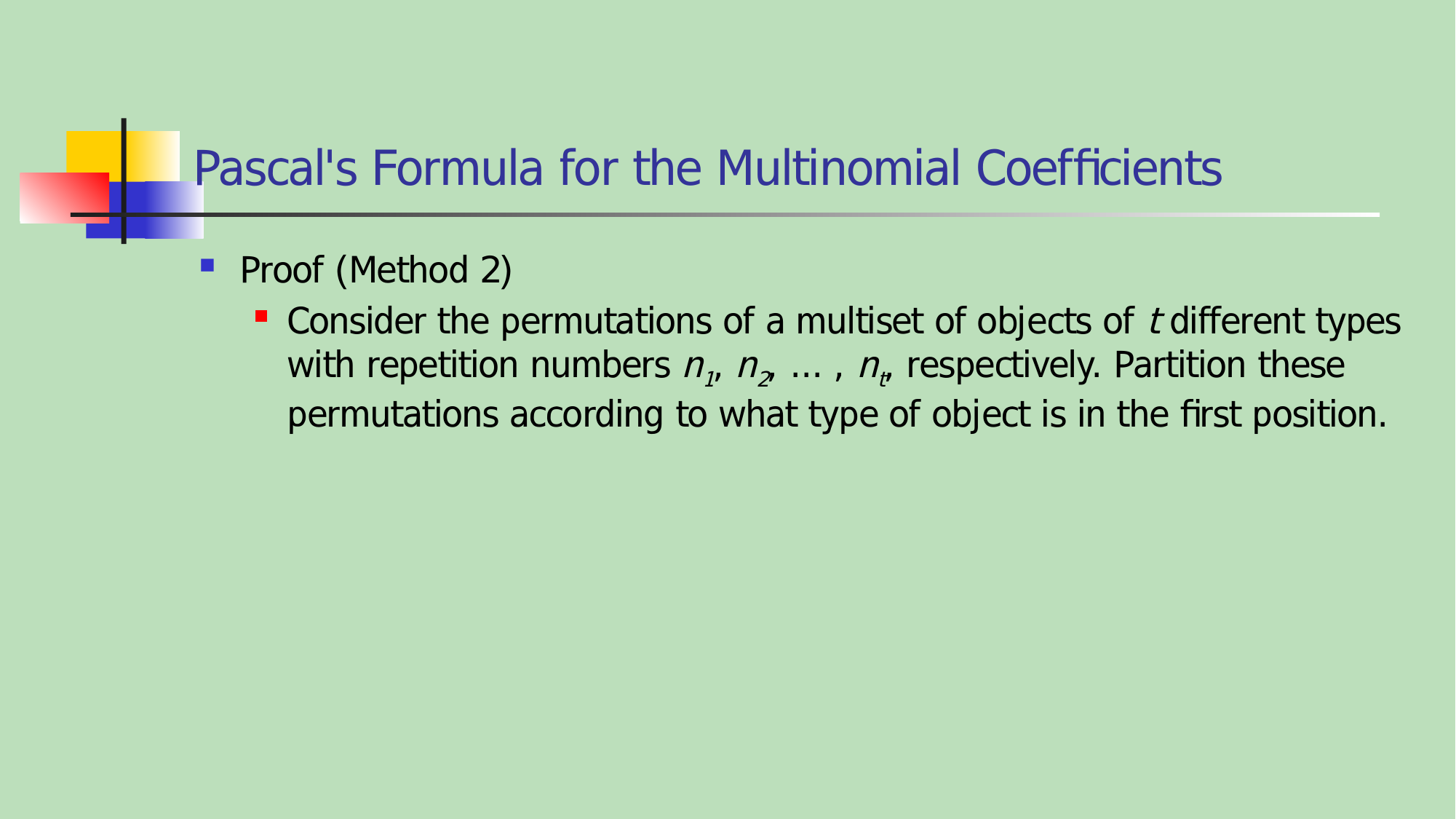

# Pascal's Formula for the Multinomial Coefficients
Proof (Method 2)
Consider the permutations of a multiset of objects of t different types with repetition numbers n1, n2, ... , nt, respectively. Partition these permutations according to what type of object is in the first position.